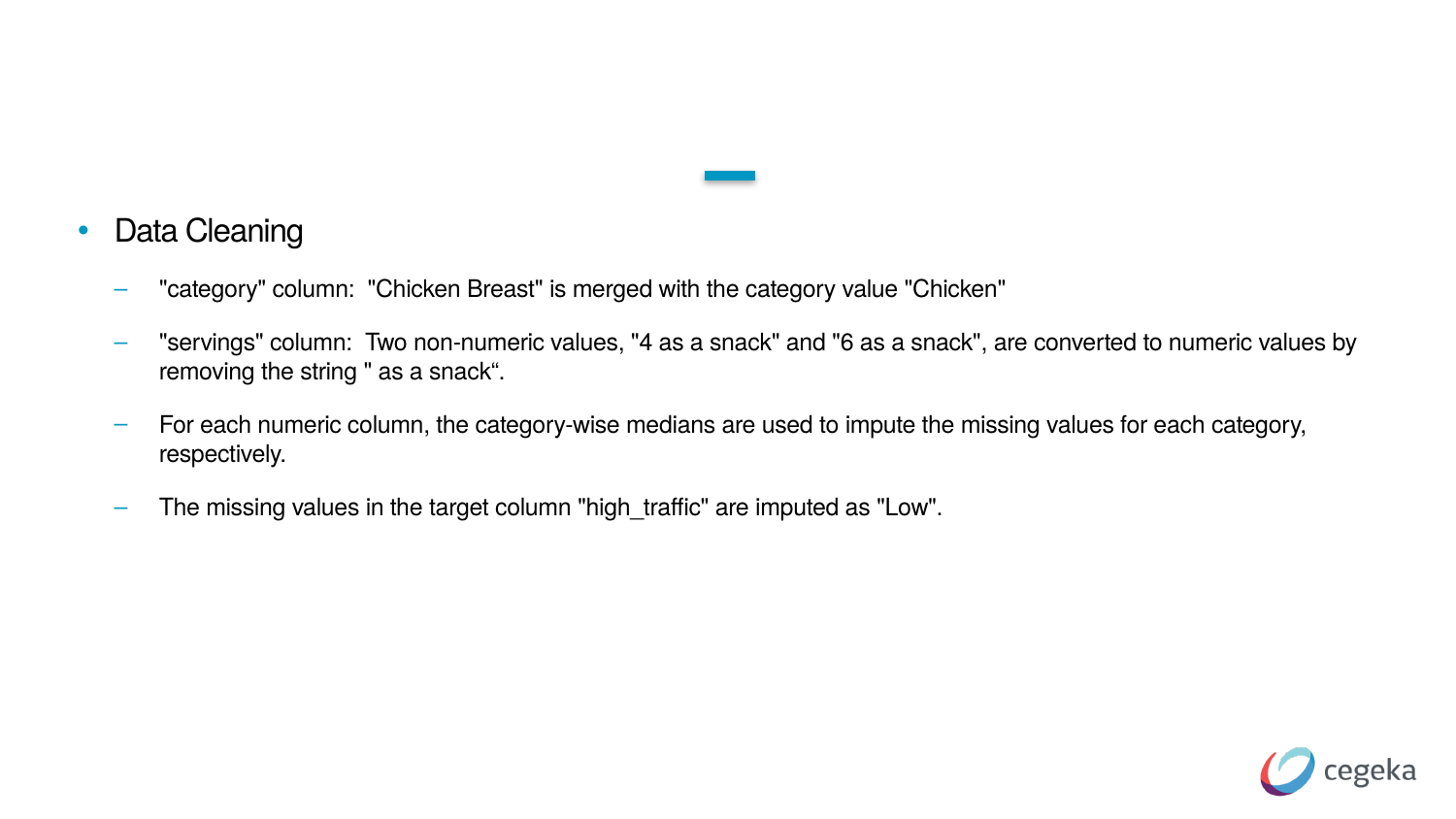

#
Data Cleaning
"category" column:  "Chicken Breast" is merged with the category value "Chicken"
"servings" column:  Two non-numeric values, "4 as a snack" and "6 as a snack", are converted to numeric values by removing the string " as a snack“.
For each numeric column, the category-wise medians are used to impute the missing values for each category, respectively.
The missing values in the target column "high_traffic" are imputed as "Low".